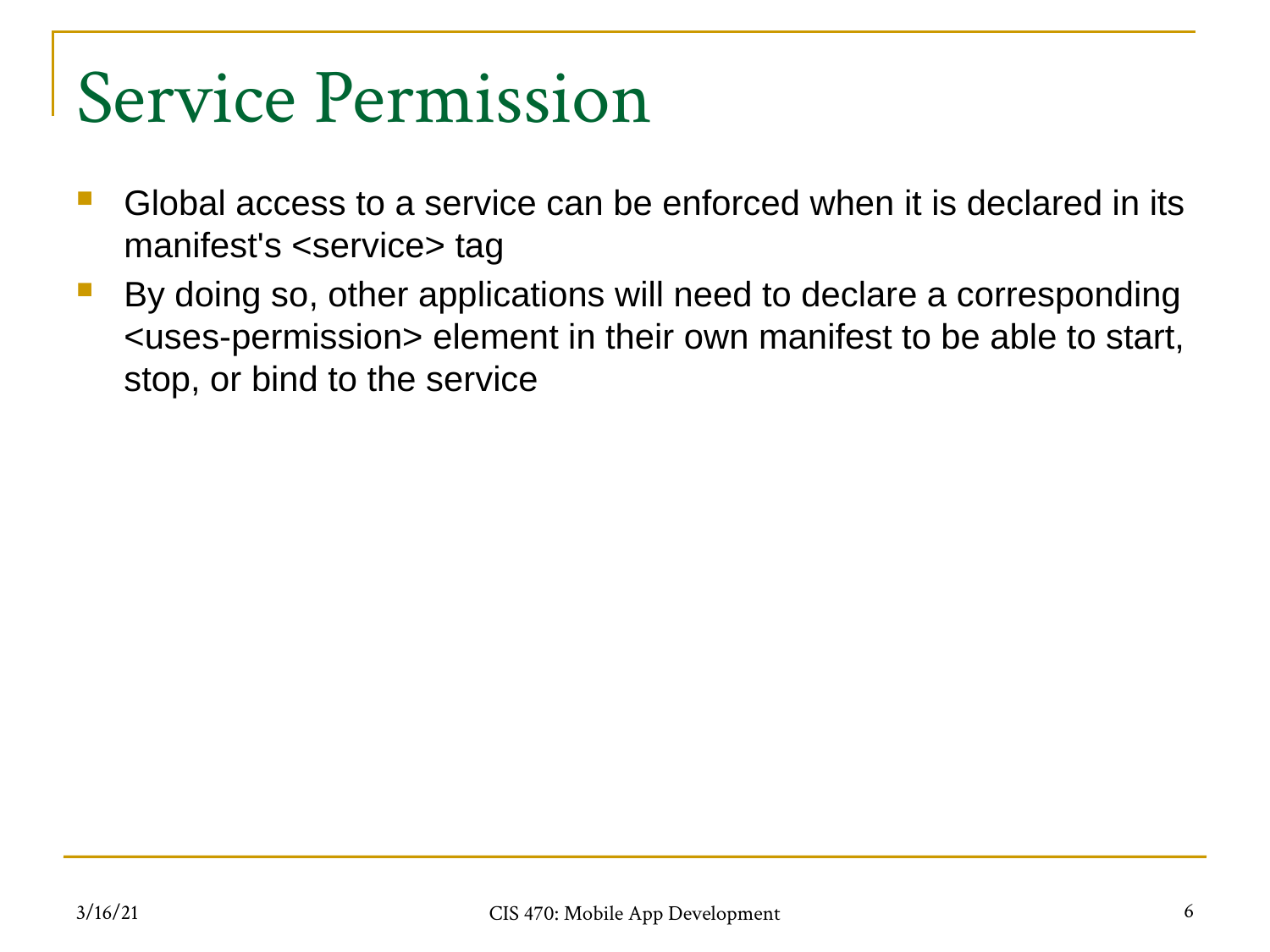

Service Permission
Global access to a service can be enforced when it is declared in its manifest's <service> tag
By doing so, other applications will need to declare a corresponding <uses-permission> element in their own manifest to be able to start, stop, or bind to the service
3/16/21
6
CIS 470: Mobile App Development